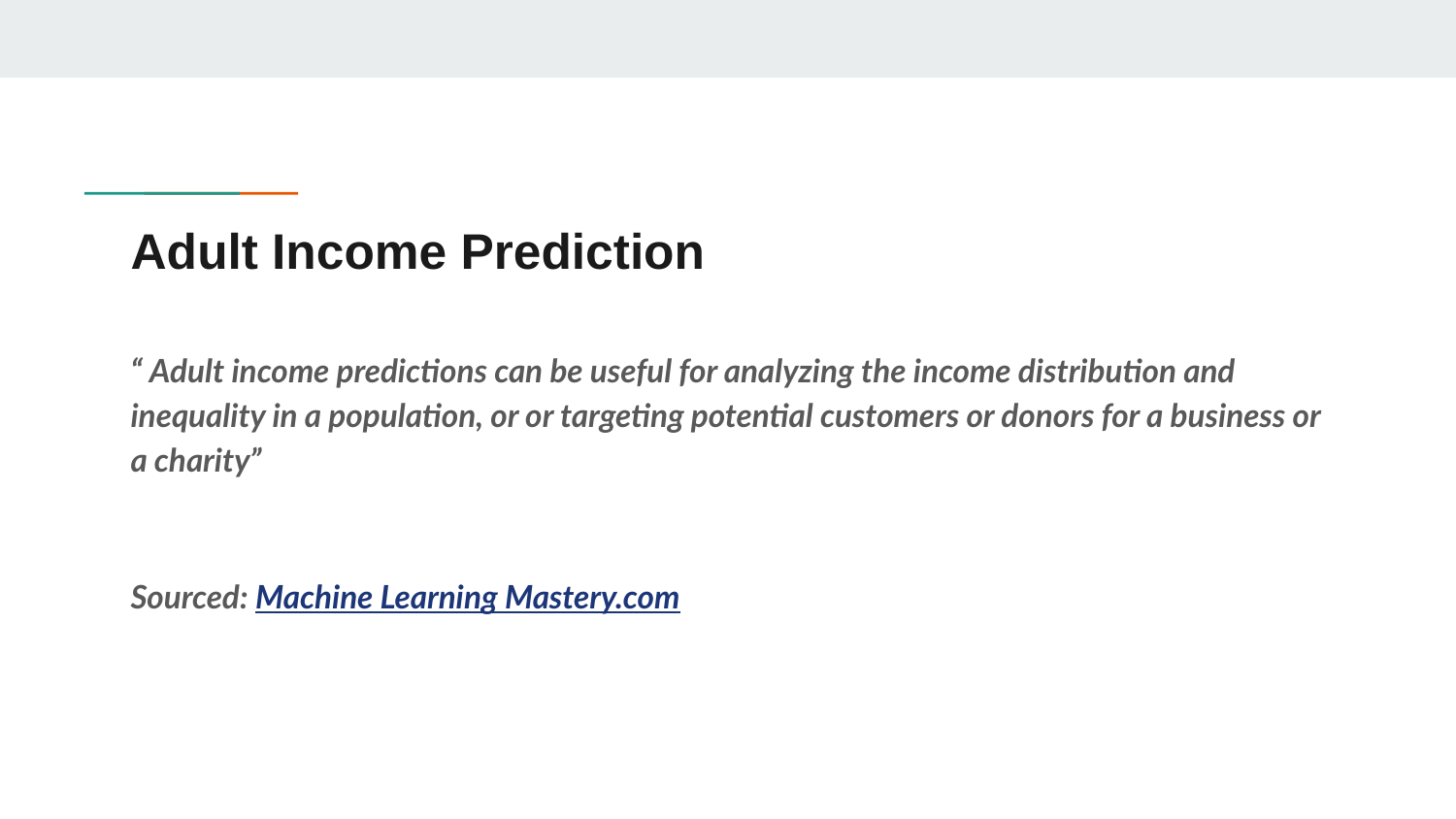

# Adult Income Prediction
“ Adult income predictions can be useful for analyzing the income distribution and inequality in a population, or or targeting potential customers or donors for a business or a charity”

Sourced: Machine Learning Mastery.com